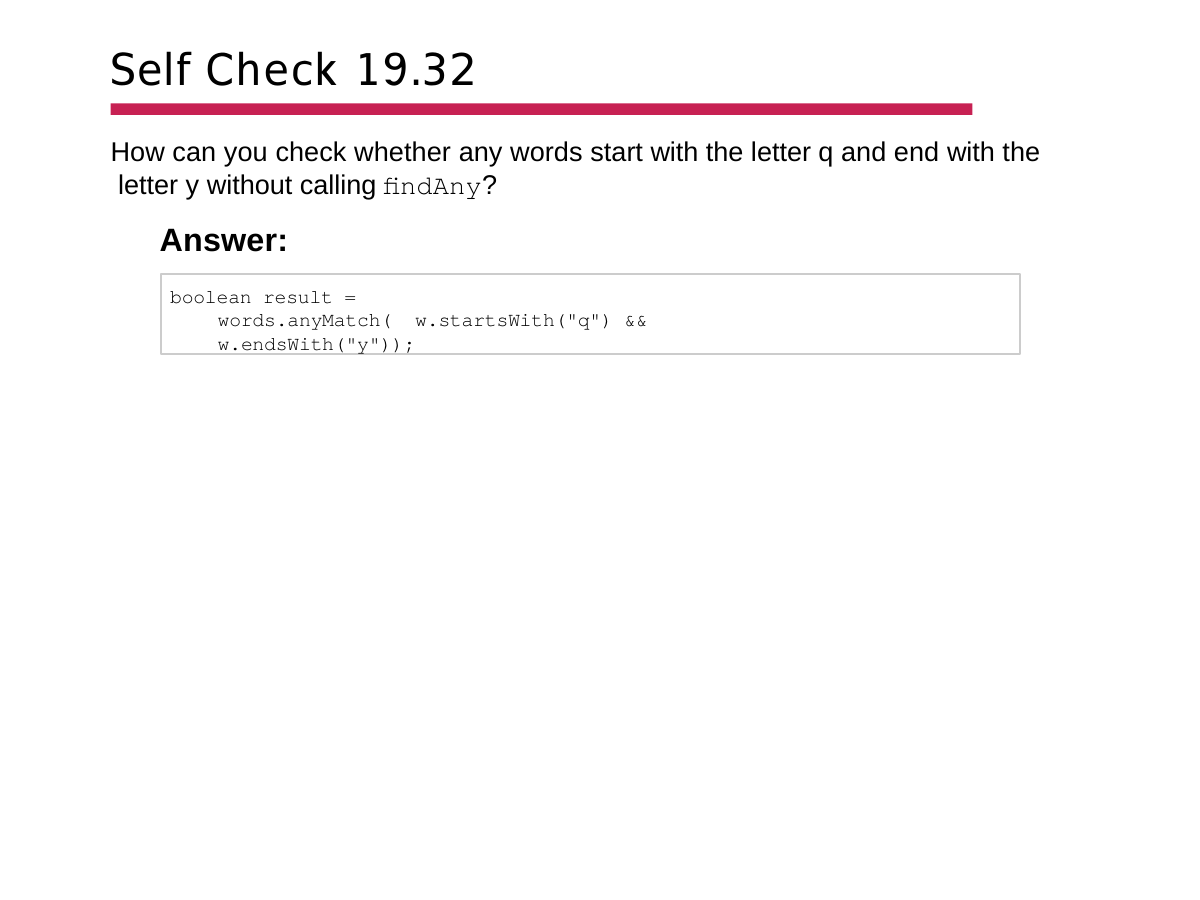

# Self Check 19.32
How can you check whether any words start with the letter q and end with the  letter y without calling findAny?
Answer:
boolean result = words.anyMatch(  w.startsWith("q") && w.endsWith("y"));